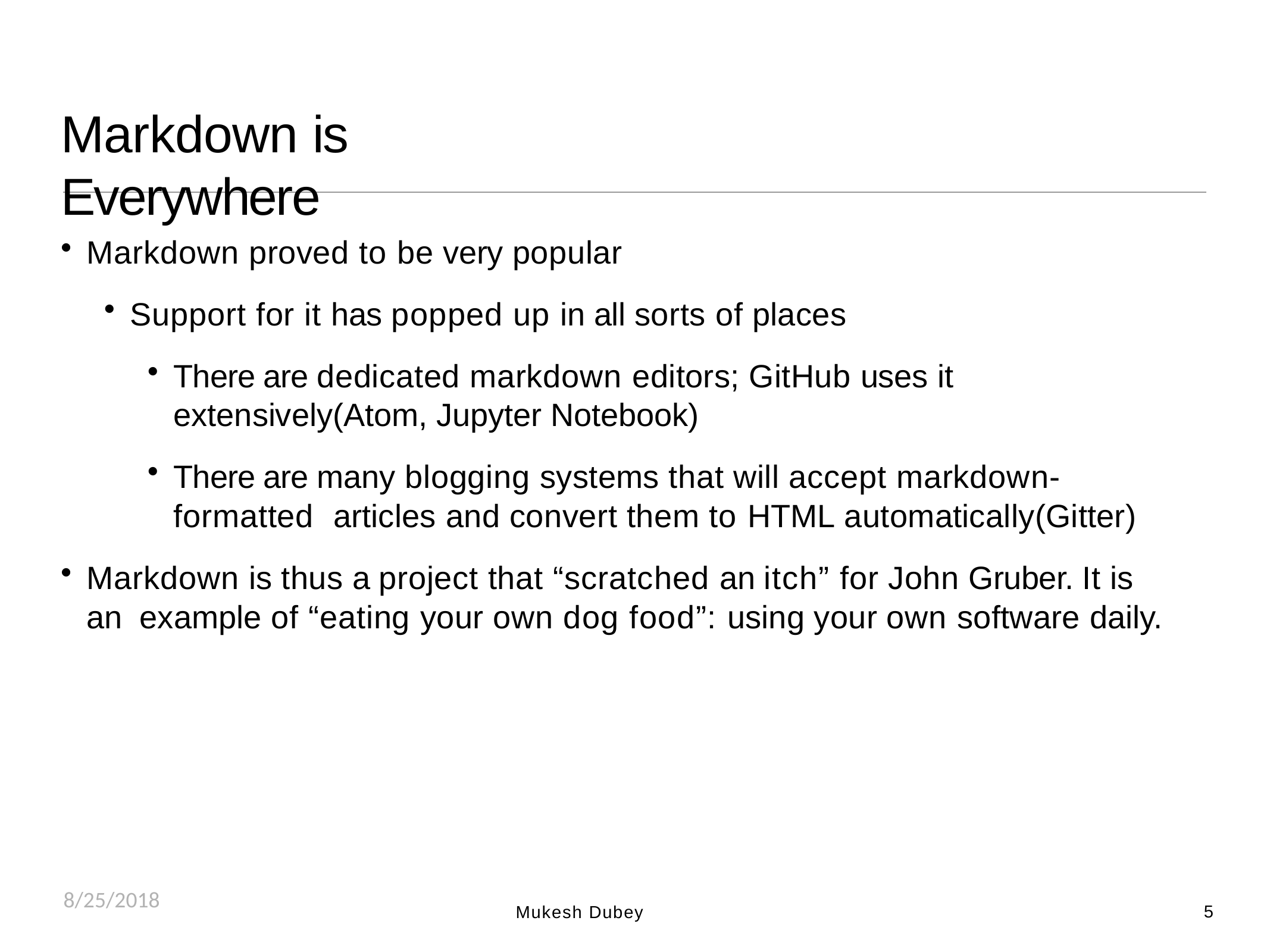

# Markdown is Everywhere
Markdown proved to be very popular
Support for it has popped up in all sorts of places
There are dedicated markdown editors; GitHub uses it extensively(Atom, Jupyter Notebook)
There are many blogging systems that will accept markdown-formatted  articles and convert them to HTML automatically(Gitter)
Markdown is thus a project that “scratched an itch” for John Gruber. It is an  example of “eating your own dog food”: using your own software daily.
8/25/2018
5
Mukesh Dubey